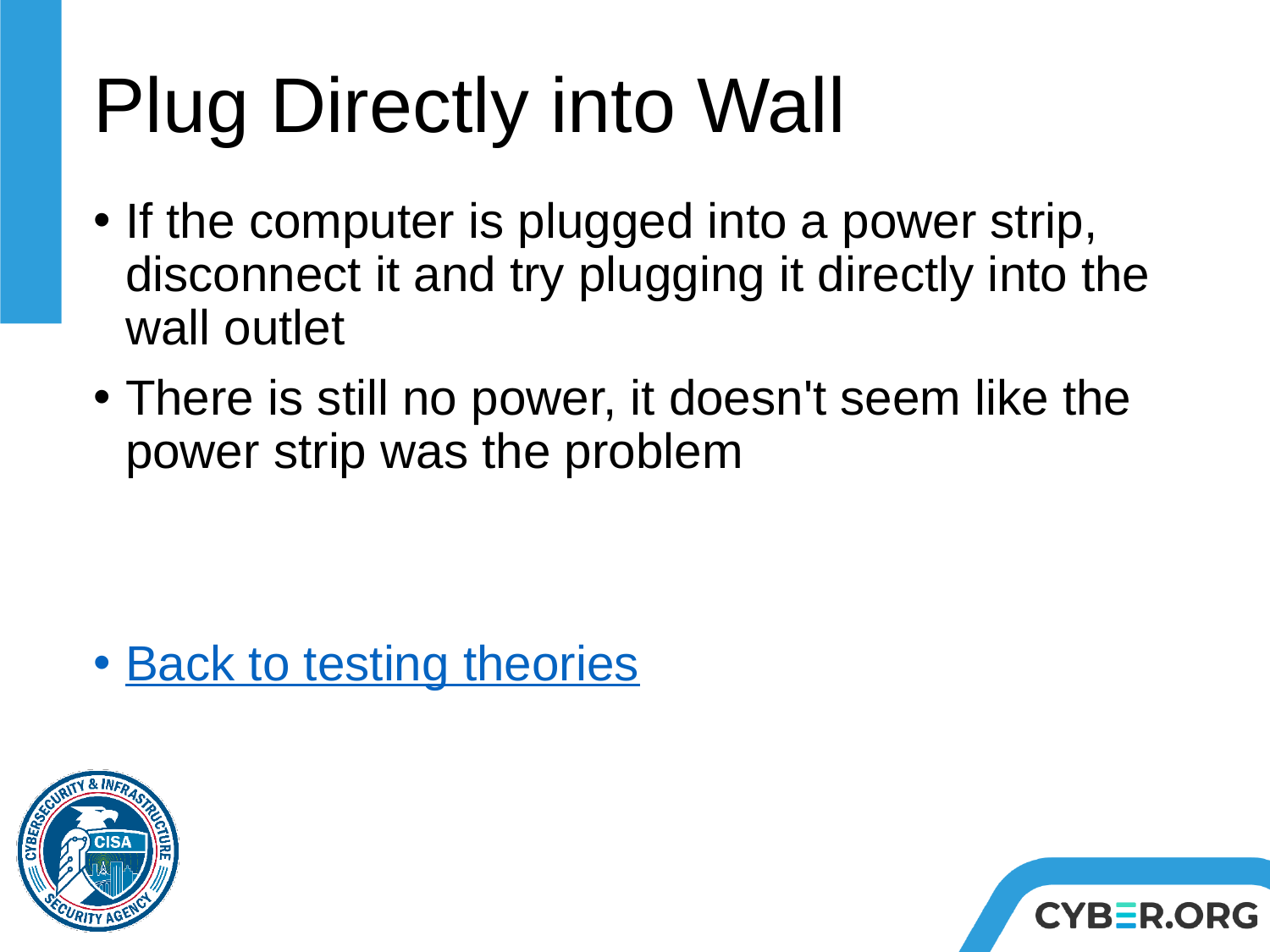

# Plug Directly into Wall
If the computer is plugged into a power strip, disconnect it and try plugging it directly into the wall outlet
There is still no power, it doesn't seem like the power strip was the problem

Back to testing theories